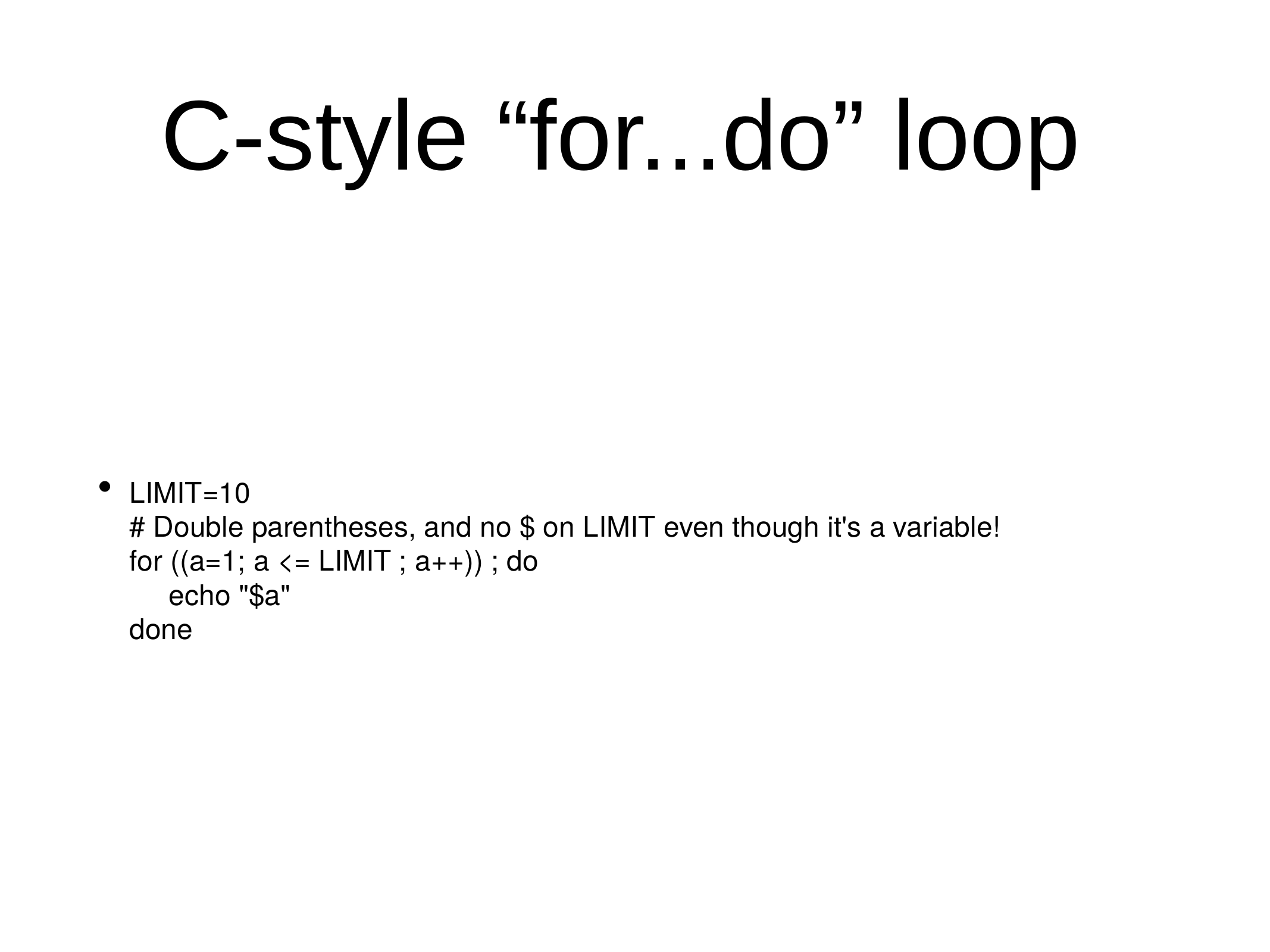

# C-style “for...do” loop
LIMIT=10
# Double parentheses, and no $ on LIMIT even though it's a variable!
for ((a=1; a <= LIMIT ; a++)) ; do
     echo "$a"
done